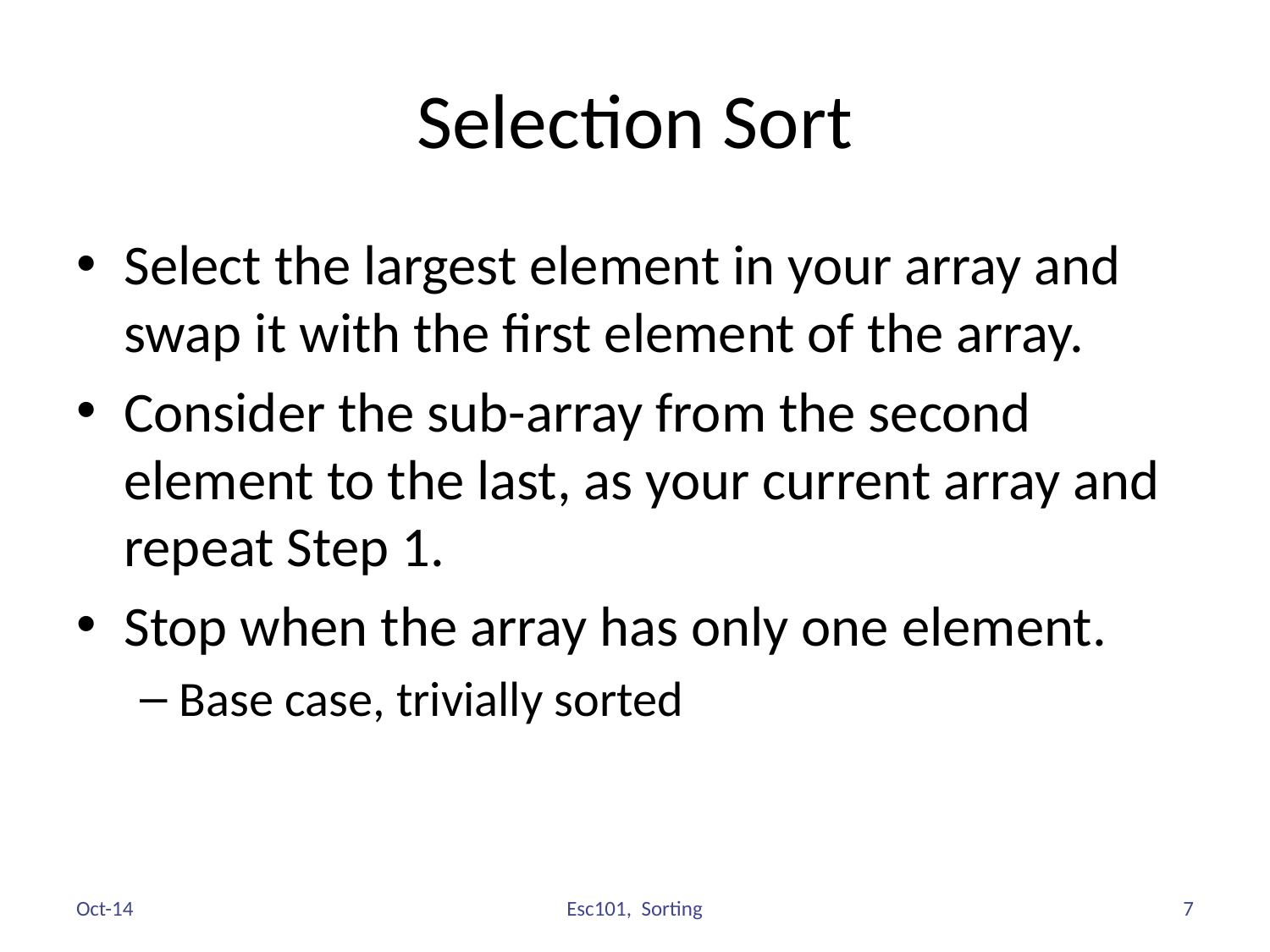

# Selection Sort
Select the largest element in your array and swap it with the first element of the array.
Consider the sub-array from the second element to the last, as your current array and repeat Step 1.
Stop when the array has only one element.
Base case, trivially sorted
Oct-14
7
Esc101,  Sorting